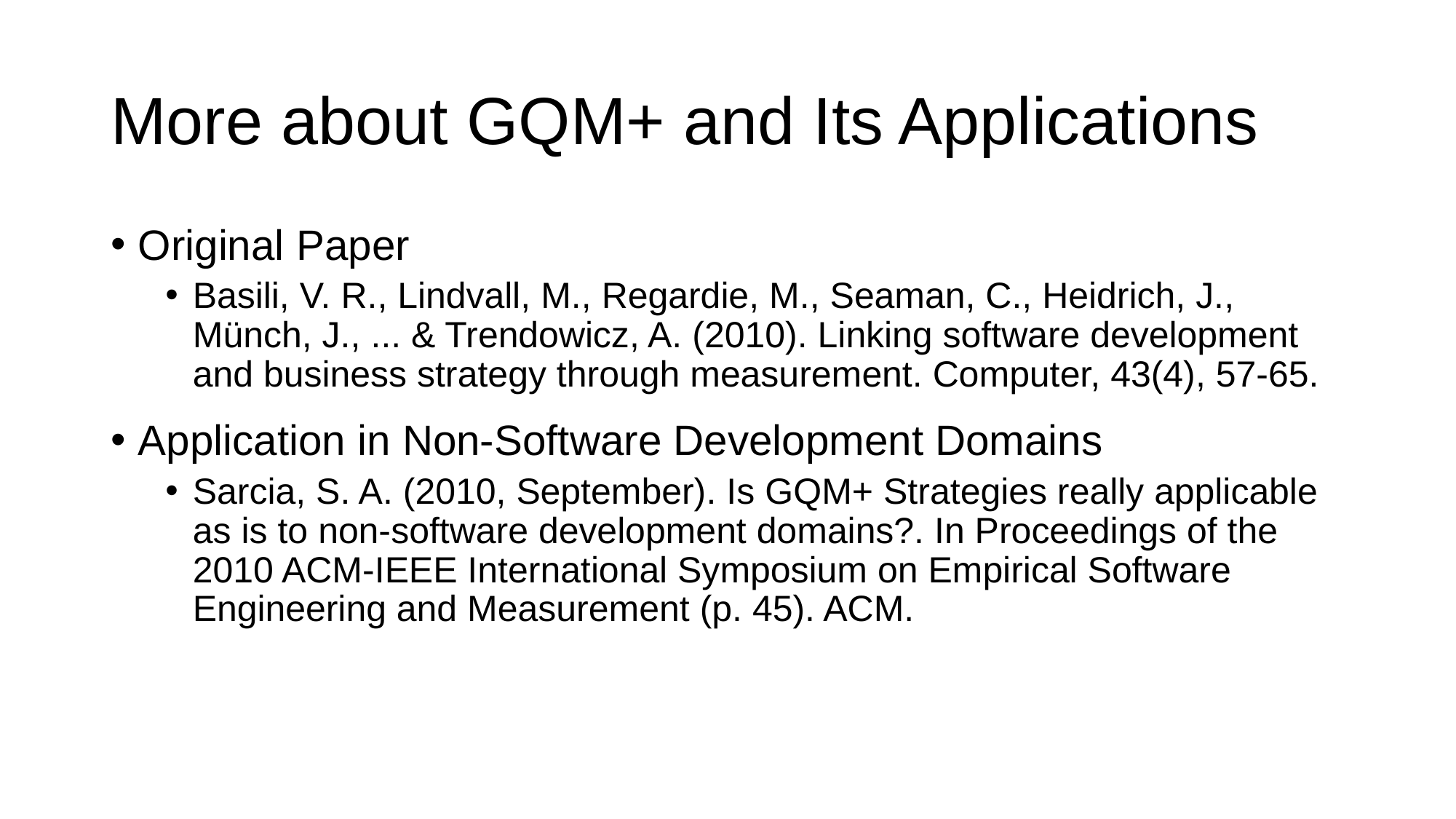

# More about GQM+ and Its Applications
Original Paper
Basili, V. R., Lindvall, M., Regardie, M., Seaman, C., Heidrich, J., Münch, J., ... & Trendowicz, A. (2010). Linking software development and business strategy through measurement. Computer, 43(4), 57-65.
Application in Non-Software Development Domains
Sarcia, S. A. (2010, September). Is GQM+ Strategies really applicable as is to non-software development domains?. In Proceedings of the 2010 ACM-IEEE International Symposium on Empirical Software Engineering and Measurement (p. 45). ACM.